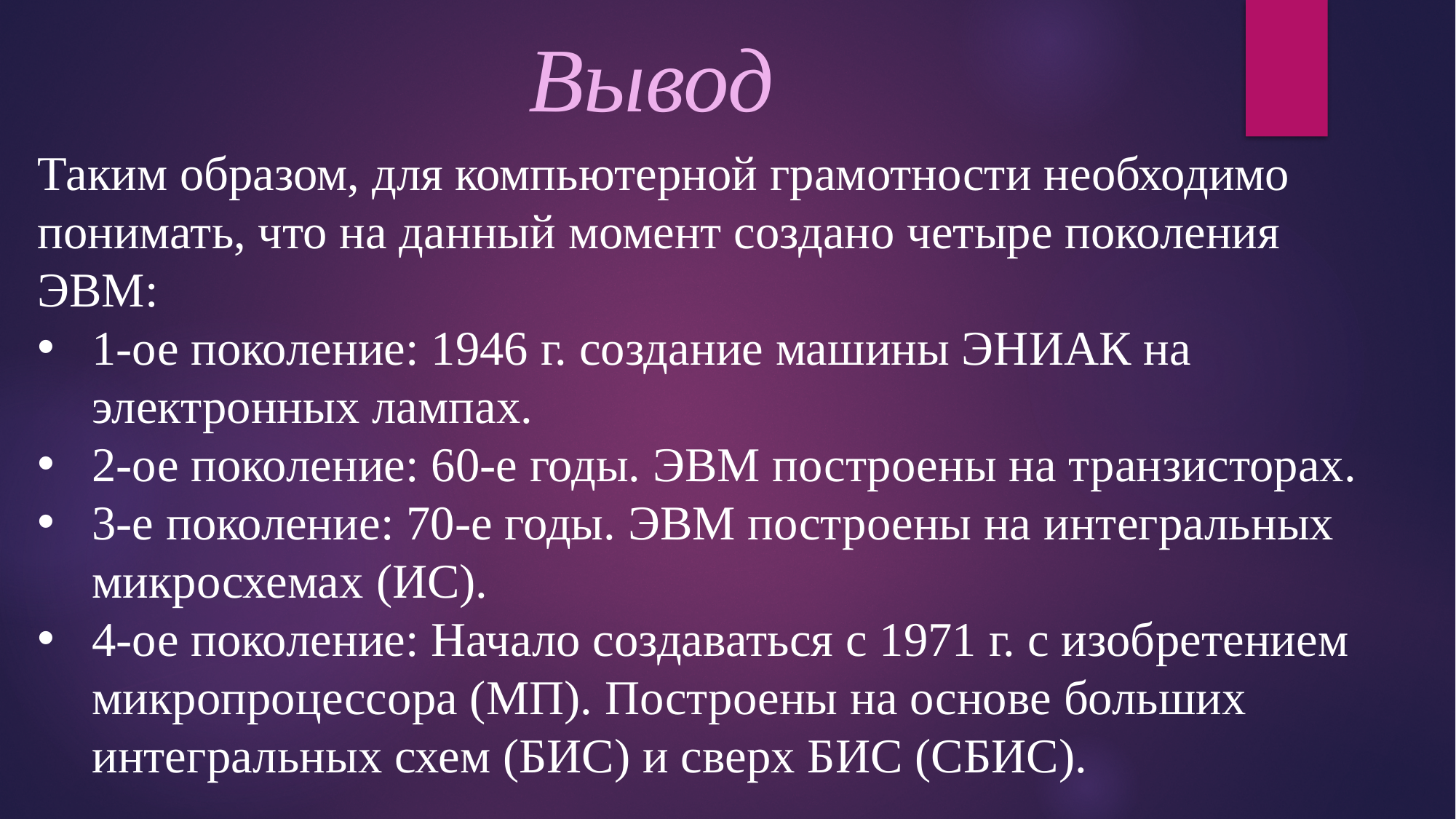

Вывод
Таким образом, для компьютерной грамотности необходимо понимать, что на данный момент создано четыре поколения ЭВМ:
1-ое поколение: 1946 г. создание машины ЭНИАК на электронных лампах.
2-ое поколение: 60-е годы. ЭВМ построены на транзисторах.
3-е поколение: 70-е годы. ЭВМ построены на интегральных микросхемах (ИС).
4-ое поколение: Начало создаваться с 1971 г. с изобретением микропроцессора (МП). Построены на основе больших интегральных схем (БИС) и сверх БИС (СБИС).